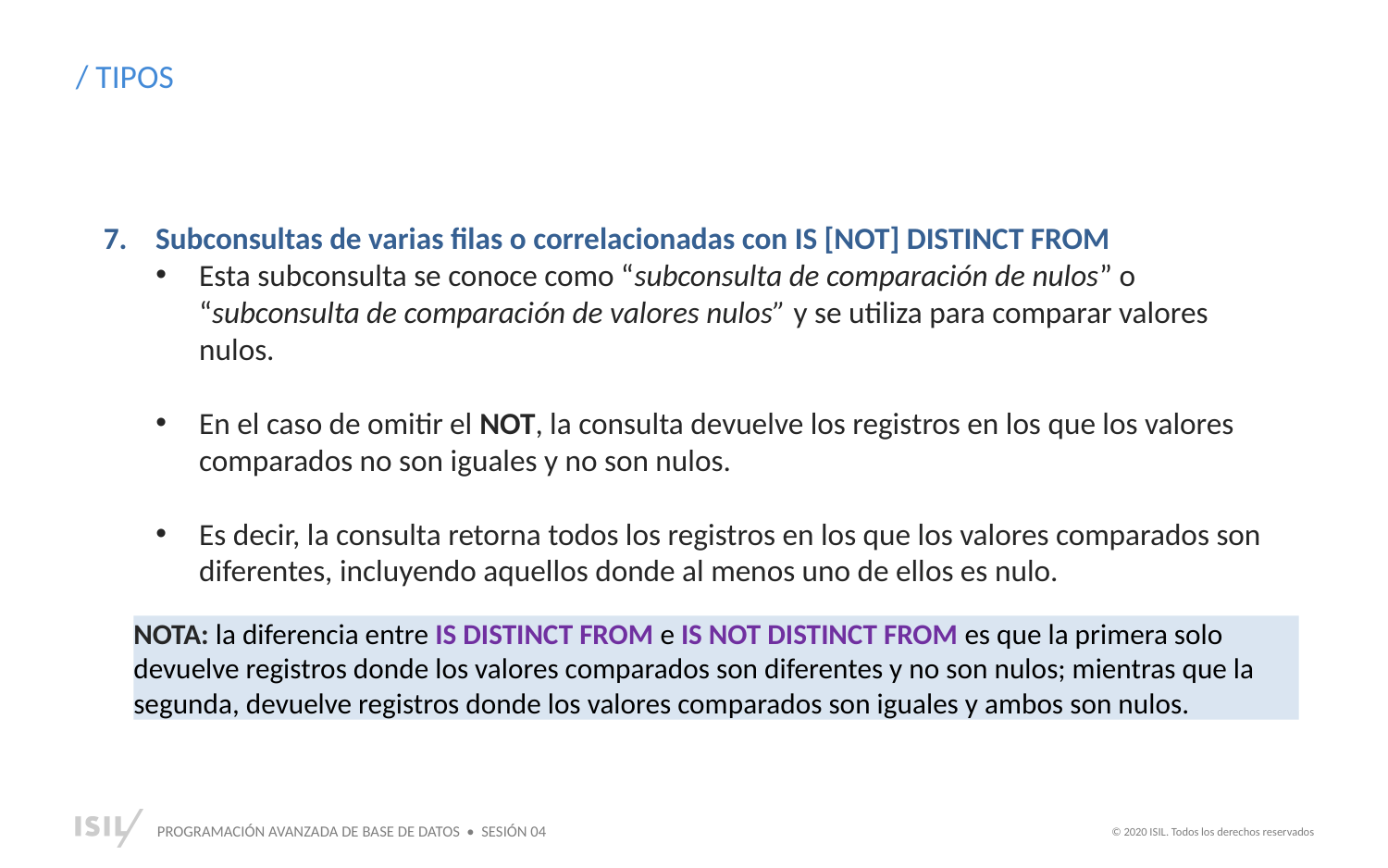

/ TIPOS
Subconsultas de varias filas o correlacionadas con IS [NOT] DISTINCT FROM
Esta subconsulta se conoce como “subconsulta de comparación de nulos” o “subconsulta de comparación de valores nulos” y se utiliza para comparar valores nulos.

En el caso de omitir el NOT, la consulta devuelve los registros en los que los valores comparados no son iguales y no son nulos.

Es decir, la consulta retorna todos los registros en los que los valores comparados son diferentes, incluyendo aquellos donde al menos uno de ellos es nulo.
NOTA: la diferencia entre IS DISTINCT FROM e IS NOT DISTINCT FROM es que la primera solo devuelve registros donde los valores comparados son diferentes y no son nulos; mientras que la segunda, devuelve registros donde los valores comparados son iguales y ambos son nulos.